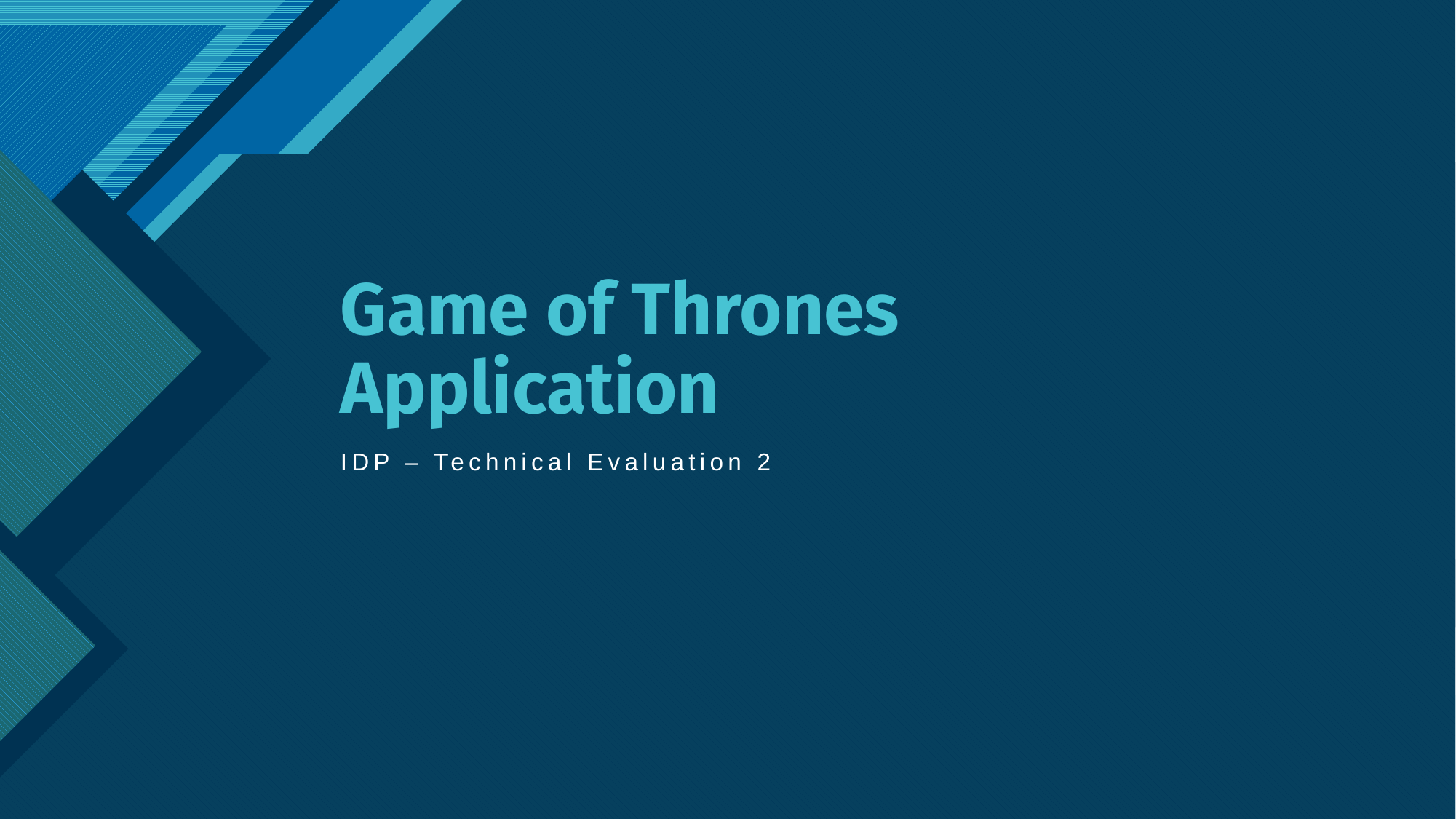

# Game of Thrones Application
IDP – Technical Evaluation 2